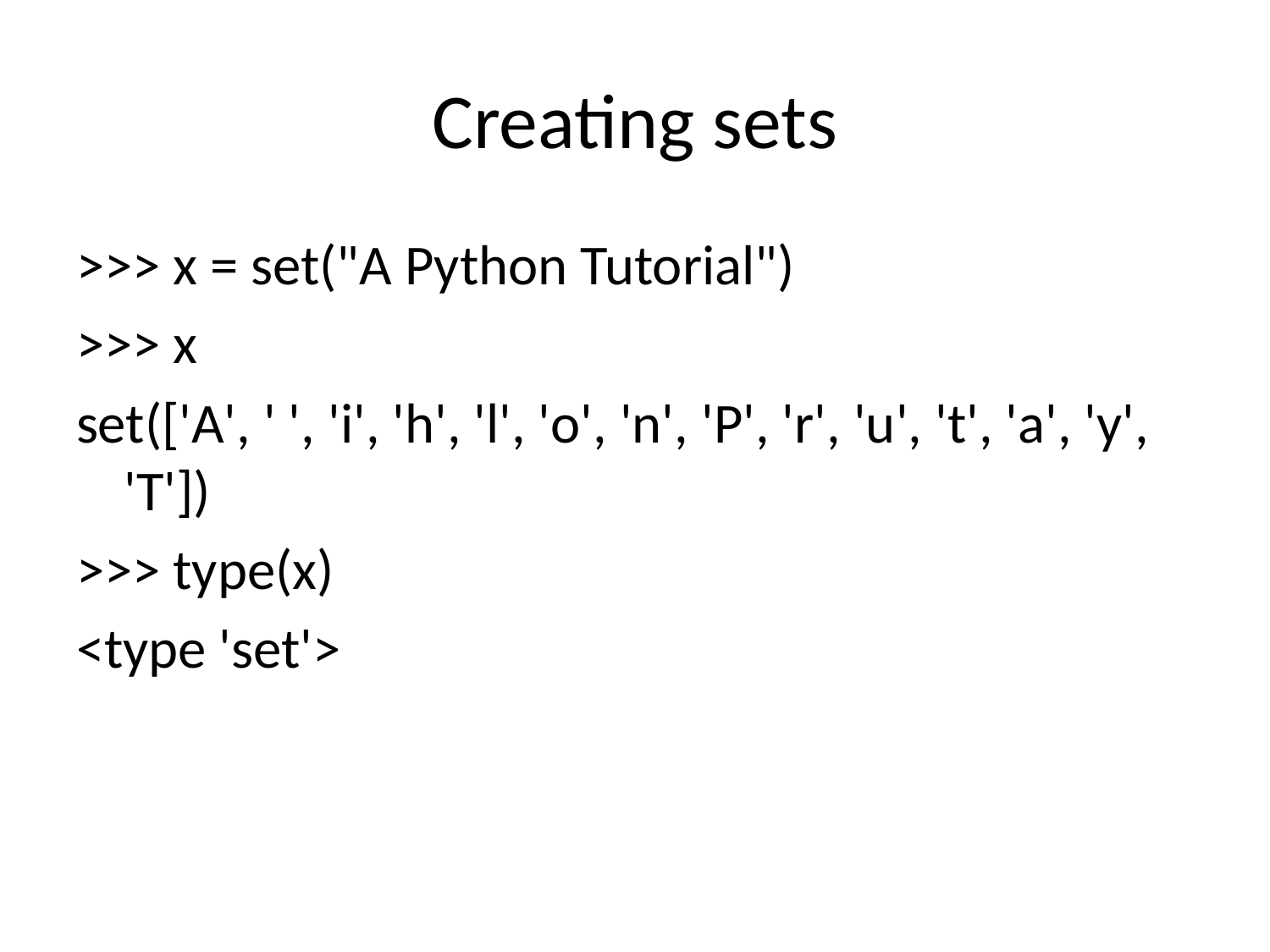

# Creating sets
>>> x = set("A Python Tutorial")
>>> x
set(['A', ' ', 'i', 'h', 'l', 'o', 'n', 'P', 'r', 'u', 't', 'a', 'y', 'T'])
>>> type(x)
<type 'set'>